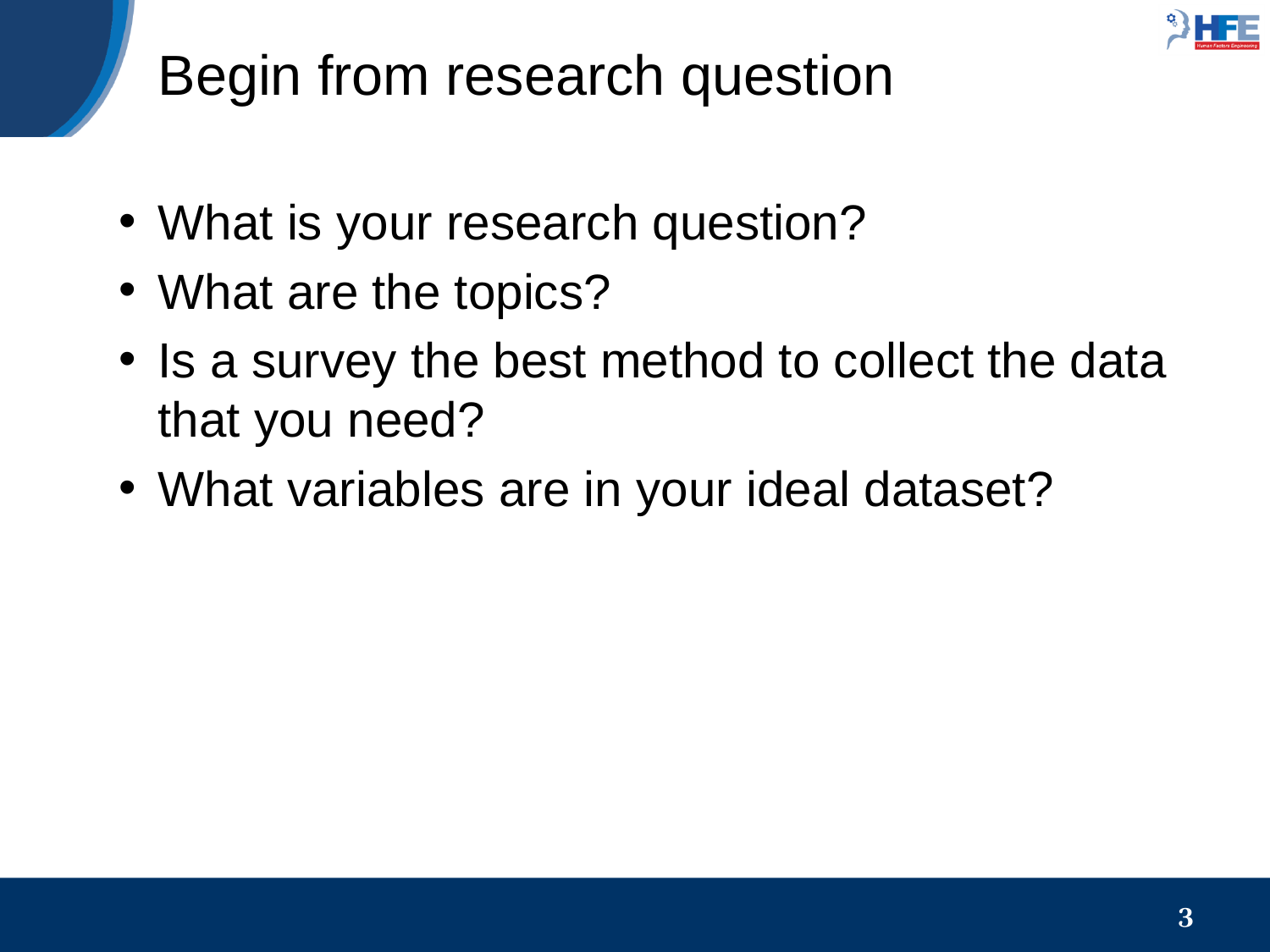

# Begin from research question
What is your research question?
What are the topics?
Is a survey the best method to collect the data that you need?
What variables are in your ideal dataset?
3